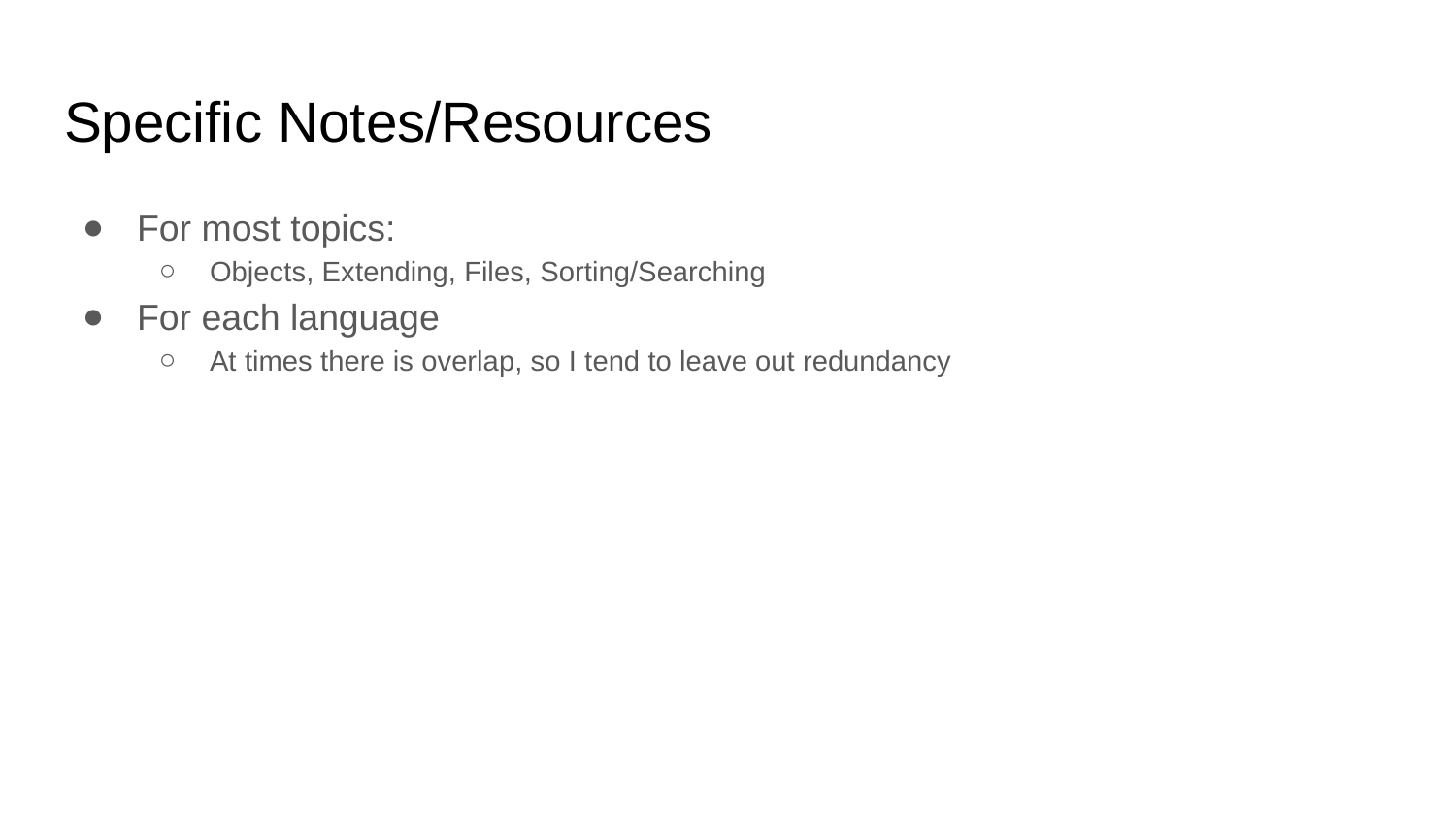

# Specific Notes/Resources
For most topics:
Objects, Extending, Files, Sorting/Searching
For each language
At times there is overlap, so I tend to leave out redundancy